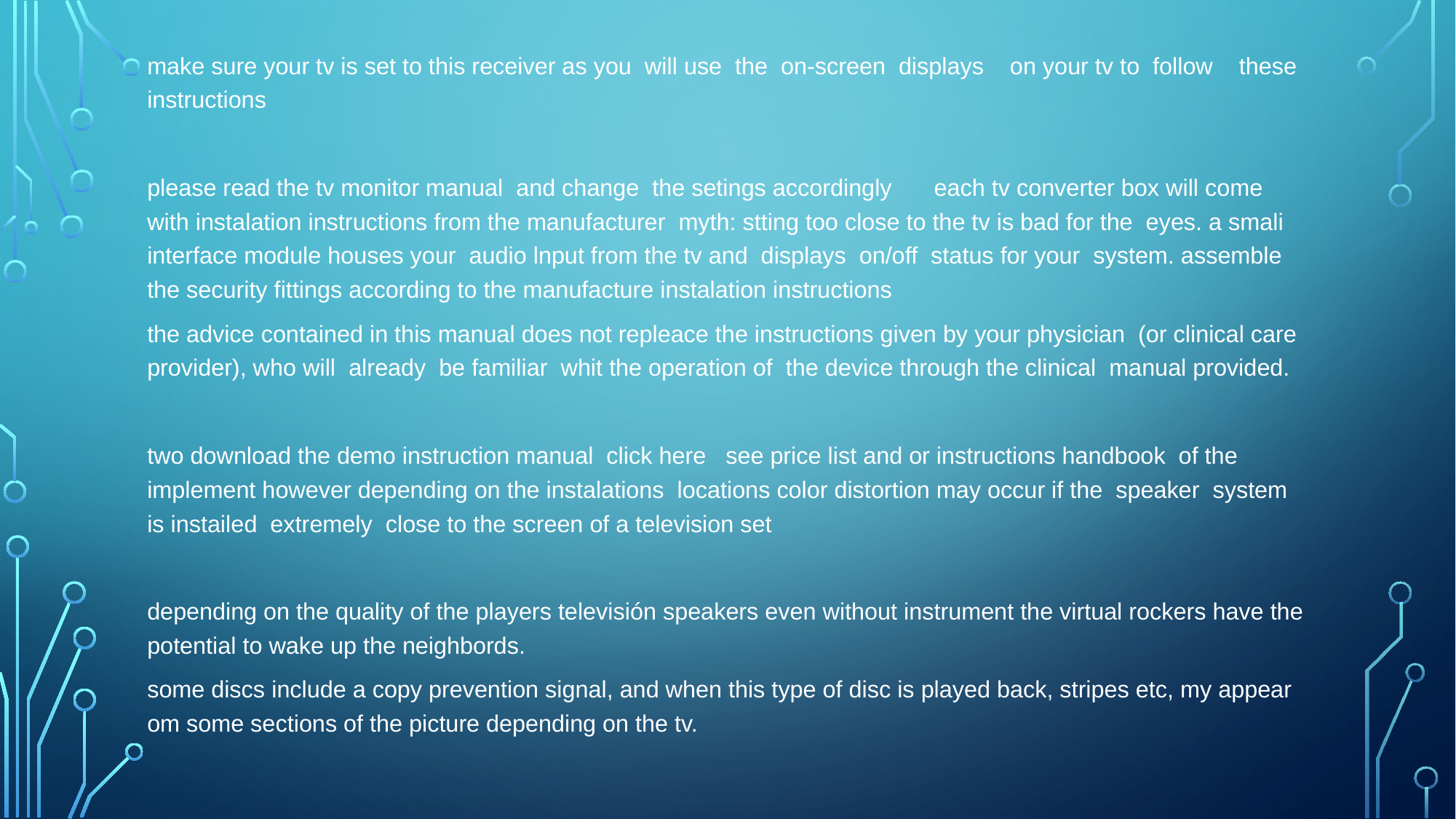

make sure your tv is set to this receiver as you  will use  the  on-screen  displays    on your tv to  follow    these instructions

please read the tv monitor manual  and change  the setings accordingly	 each tv converter box will come with instalation instructions from the manufacturer  myth: stting too close to the tv is bad for the  eyes. a smali interface module houses your  audio lnput from the tv and  displays  on/off  status for your  system. assemble the security fittings according to the manufacture instalation instructions
the advice contained in this manual does not repleace the instructions given by your physician  (or clinical care provider), who will  already  be familiar  whit the operation of  the device through the clinical  manual provided.

two download the demo instruction manual  click here   see price list and or instructions handbook  of the implement however depending on the instalations  locations color distortion may occur if the  speaker  system is instailed  extremely  close to the screen of a television set

depending on the quality of the players televisión speakers even without instrument the virtual rockers have the potential to wake up the neighbords.
some discs include a copy prevention signal, and when this type of disc is played back, stripes etc, my appear om some sections of the picture depending on the tv.